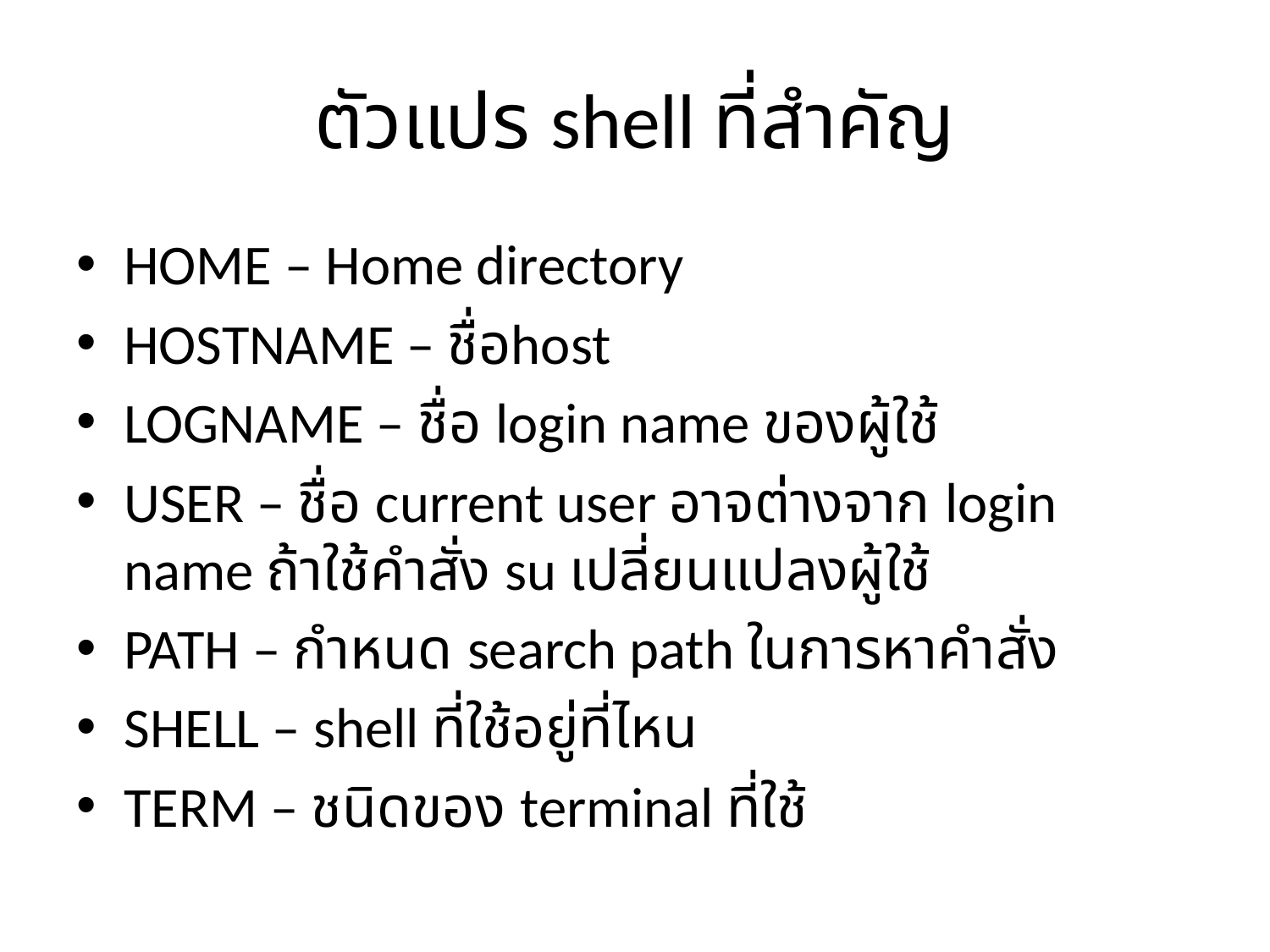

# ตัวแปร shell ที่สำคัญ
HOME – Home directory
HOSTNAME – ชื่อhost
LOGNAME – ชื่อ login name ของผู้ใช้
USER – ชื่อ current user อาจต่างจาก login name ถ้าใช้คำสั่ง su เปลี่ยนแปลงผู้ใช้
PATH – กำหนด search path ในการหาคำสั่ง
SHELL – shell ที่ใช้อยู่ที่ไหน
TERM – ชนิดของ terminal ที่ใช้